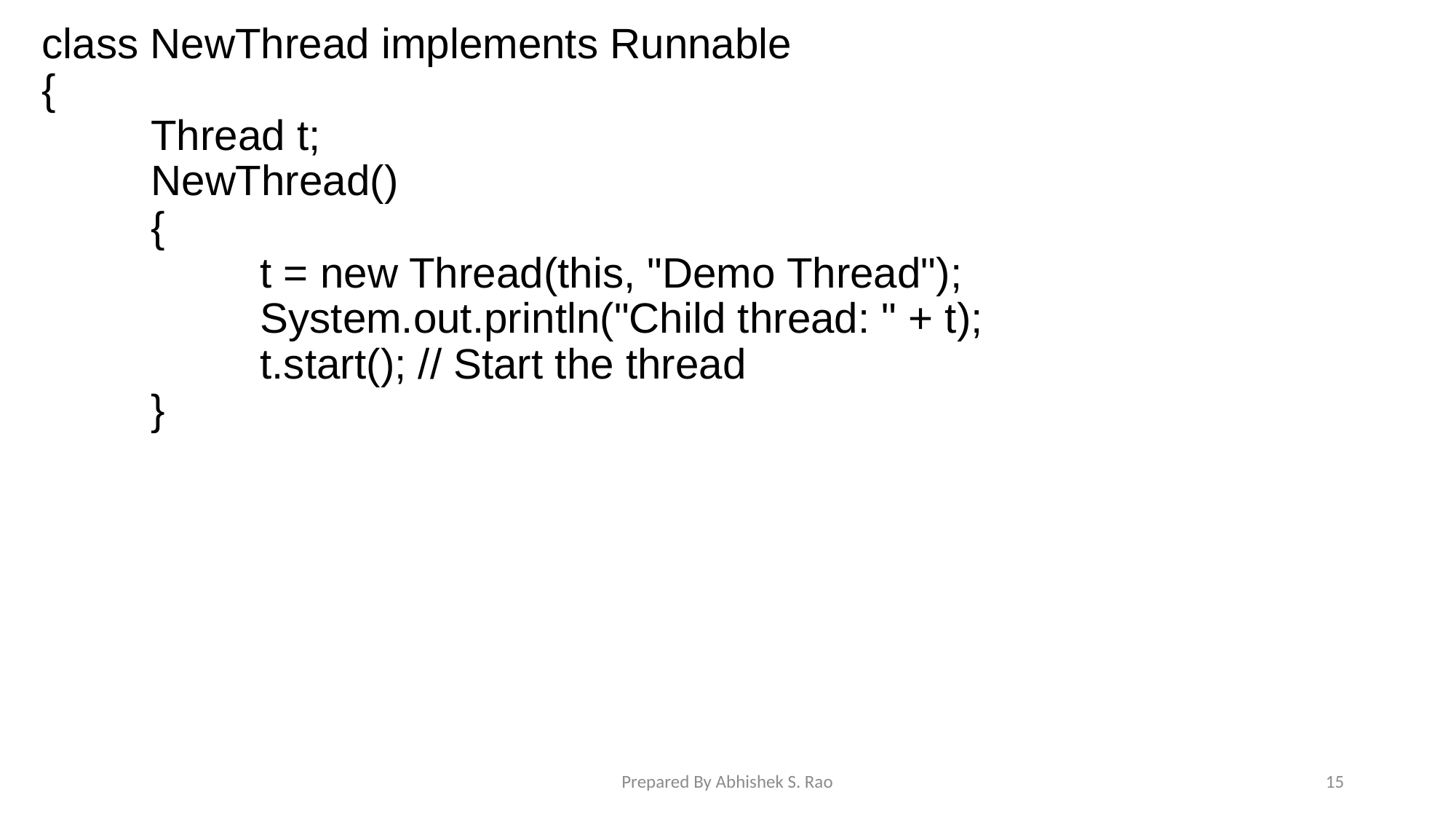

class NewThread implements Runnable
{
	Thread t;
	NewThread()
	{
		t = new Thread(this, "Demo Thread");
		System.out.println("Child thread: " + t);
		t.start(); // Start the thread
	}

Prepared By Abhishek S. Rao
15